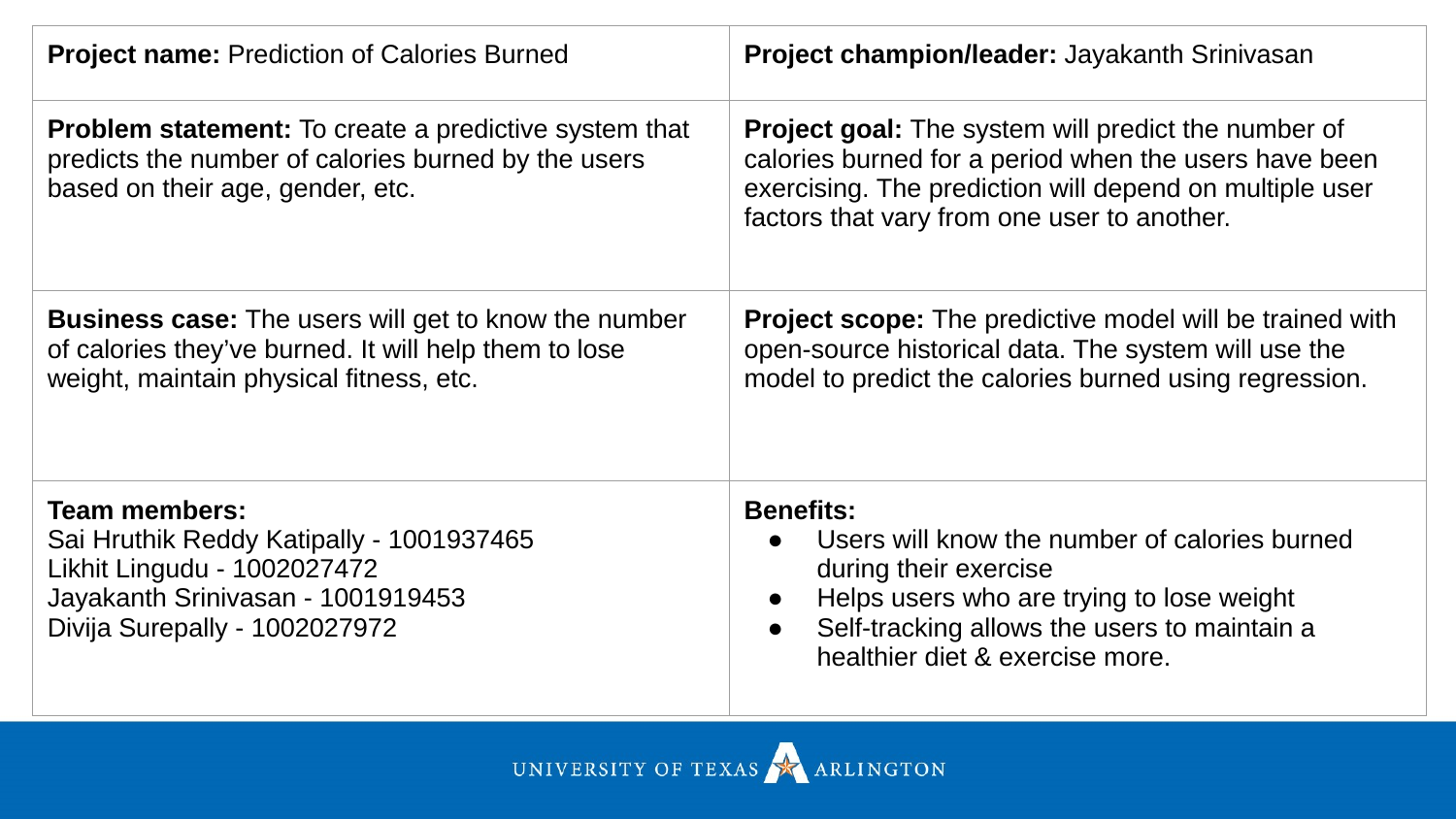

| Project name: Prediction of Calories Burned | Project champion/leader: Jayakanth Srinivasan |
| --- | --- |
| Problem statement: To create a predictive system that predicts the number of calories burned by the users based on their age, gender, etc. | Project goal: The system will predict the number of calories burned for a period when the users have been exercising. The prediction will depend on multiple user factors that vary from one user to another. |
| Business case: The users will get to know the number of calories they’ve burned. It will help them to lose weight, maintain physical fitness, etc. | Project scope: The predictive model will be trained with open-source historical data. The system will use the model to predict the calories burned using regression. |
| Team members: Sai Hruthik Reddy Katipally - 1001937465 Likhit Lingudu - 1002027472 Jayakanth Srinivasan - 1001919453 Divija Surepally - 1002027972 | Benefits: Users will know the number of calories burned during their exercise Helps users who are trying to lose weight Self-tracking allows the users to maintain a healthier diet & exercise more. |